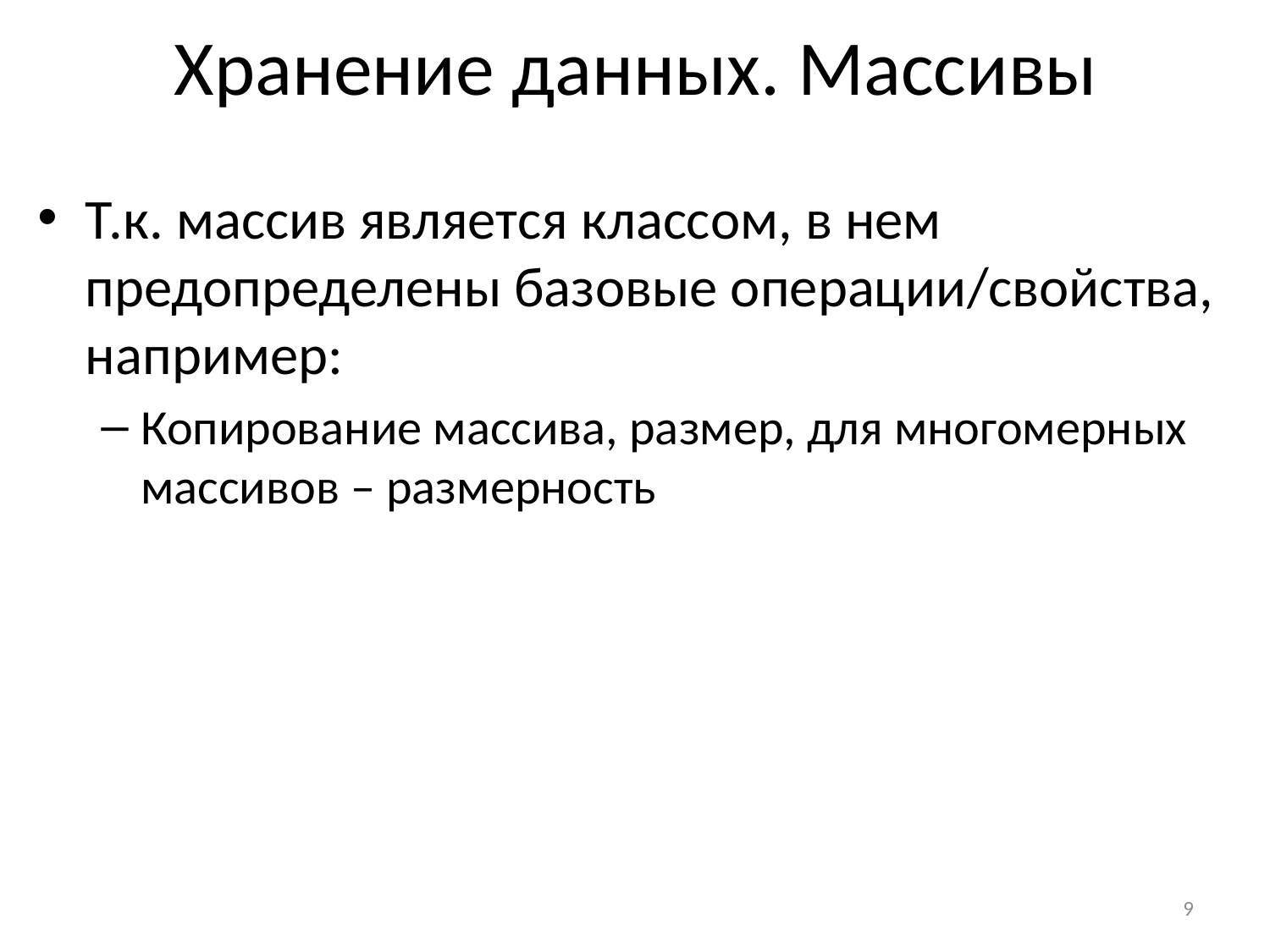

# Хранение данных. Массивы
Т.к. массив является классом, в нем предопределены базовые операции/свойства, например:
Копирование массива, размер, для многомерных массивов – размерность
9